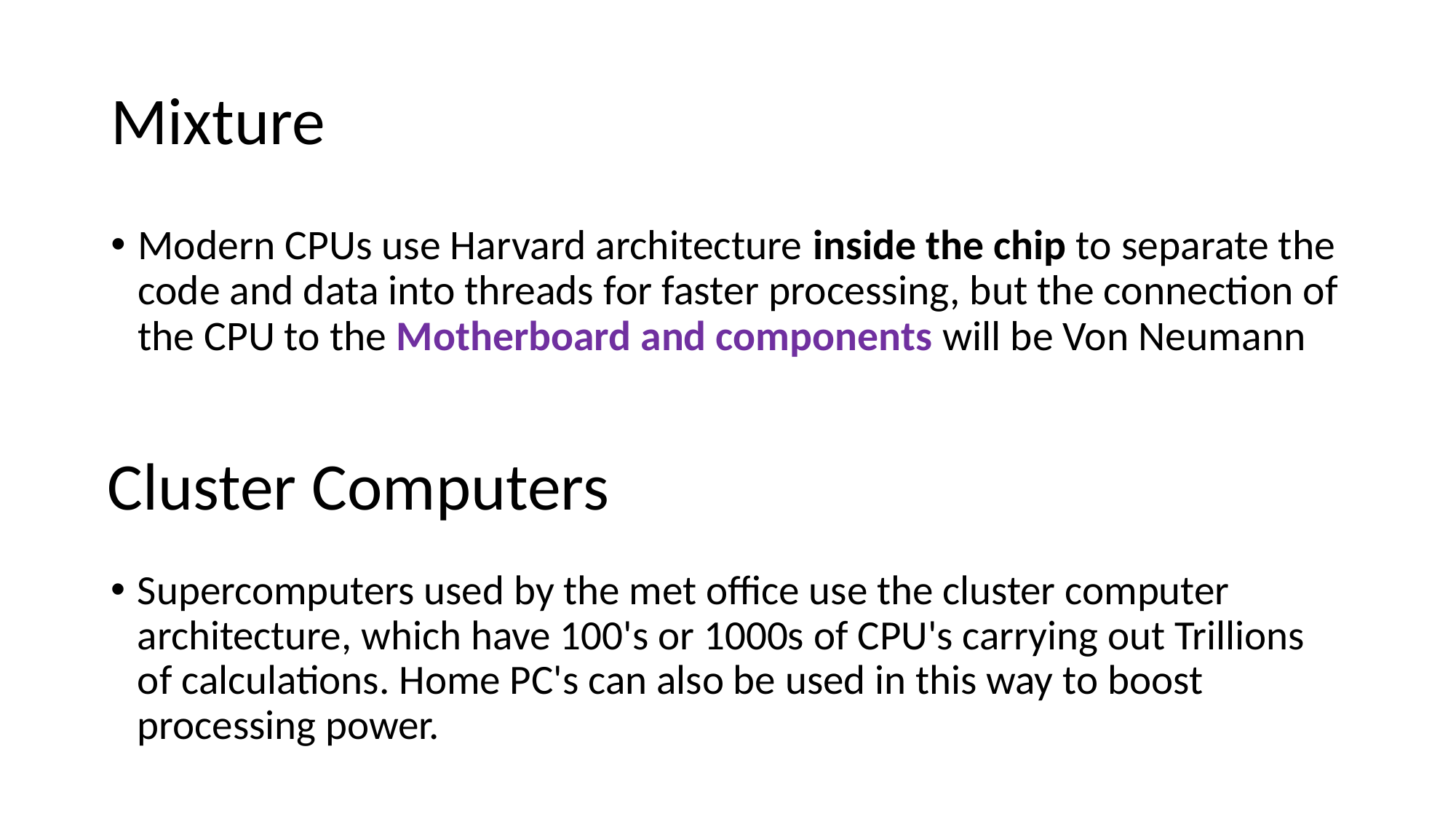

# Mixture
Modern CPUs use Harvard architecture inside the chip to separate the code and data into threads for faster processing, but the connection of the CPU to the Motherboard and components will be Von Neumann
Cluster Computers
Supercomputers used by the met office use the cluster computer architecture, which have 100's or 1000s of CPU's carrying out Trillions of calculations. Home PC's can also be used in this way to boost processing power.